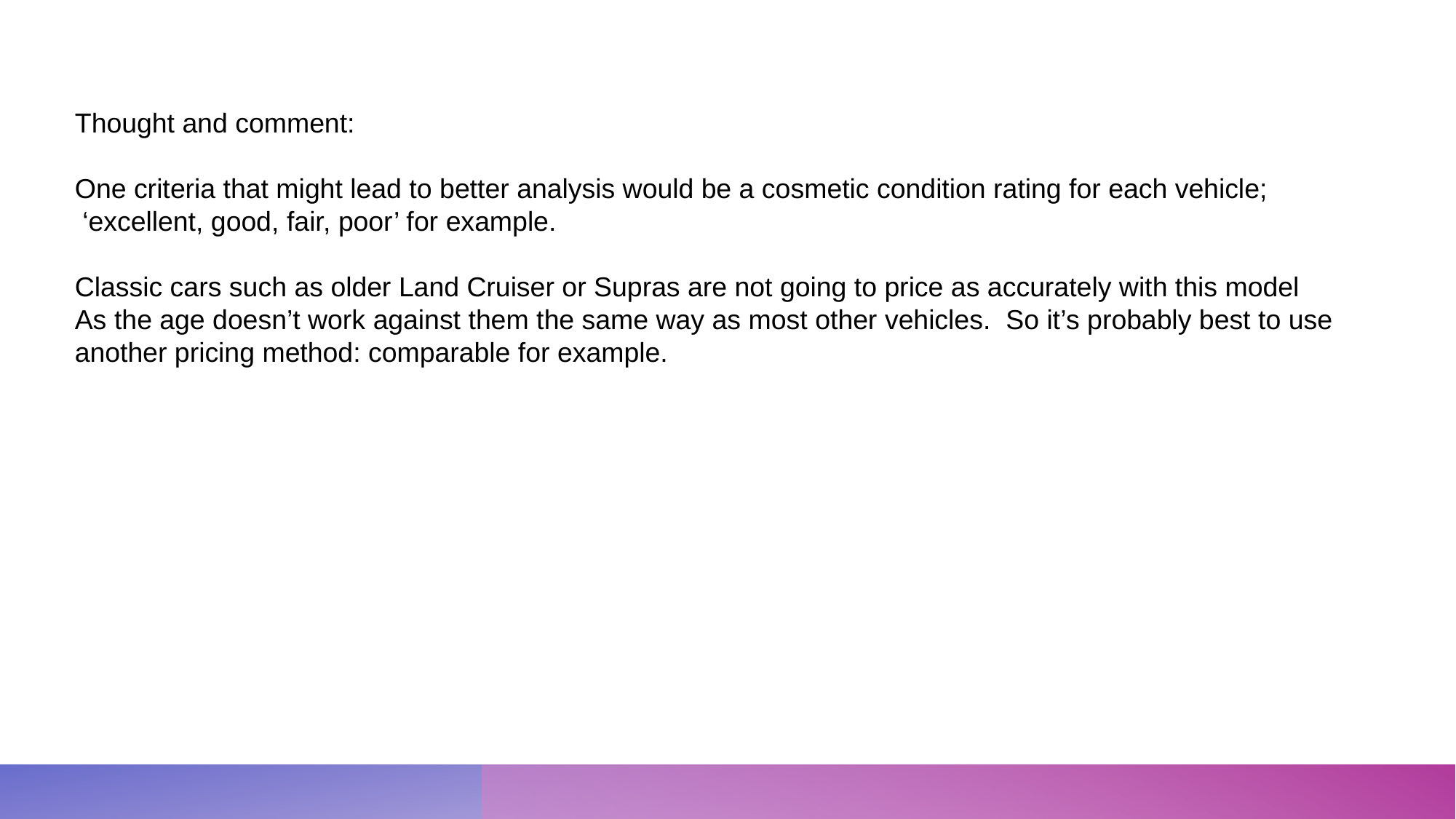

Thought and comment:

One criteria that might lead to better analysis would be a cosmetic condition rating for each vehicle;
 ‘excellent, good, fair, poor’ for example.

Classic cars such as older Land Cruiser or Supras are not going to price as accurately with this model
As the age doesn’t work against them the same way as most other vehicles.  So it’s probably best to use
another pricing method: comparable for example.